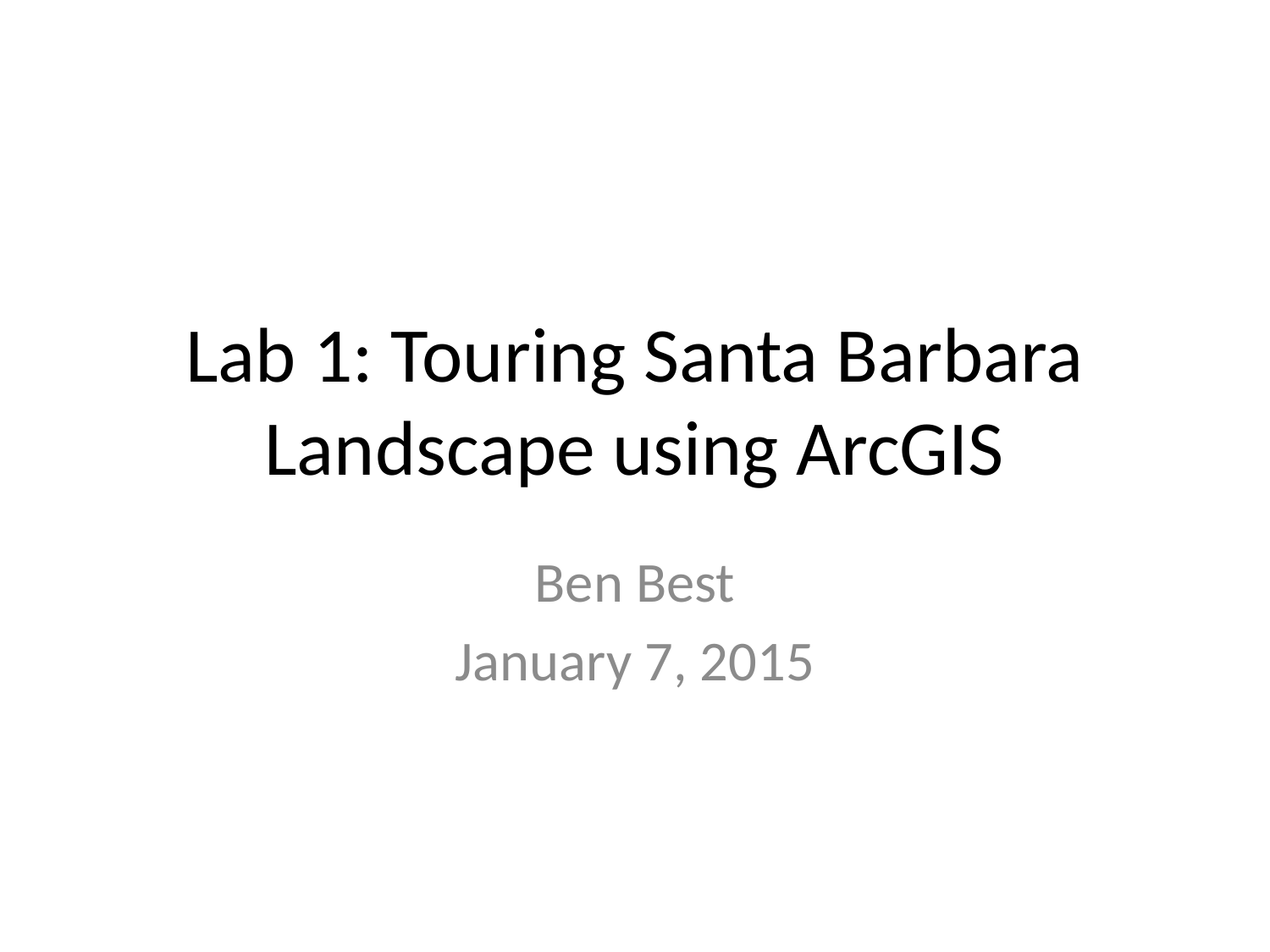

# Lab 1: Touring Santa Barbara Landscape using ArcGIS
Ben Best
January 7, 2015